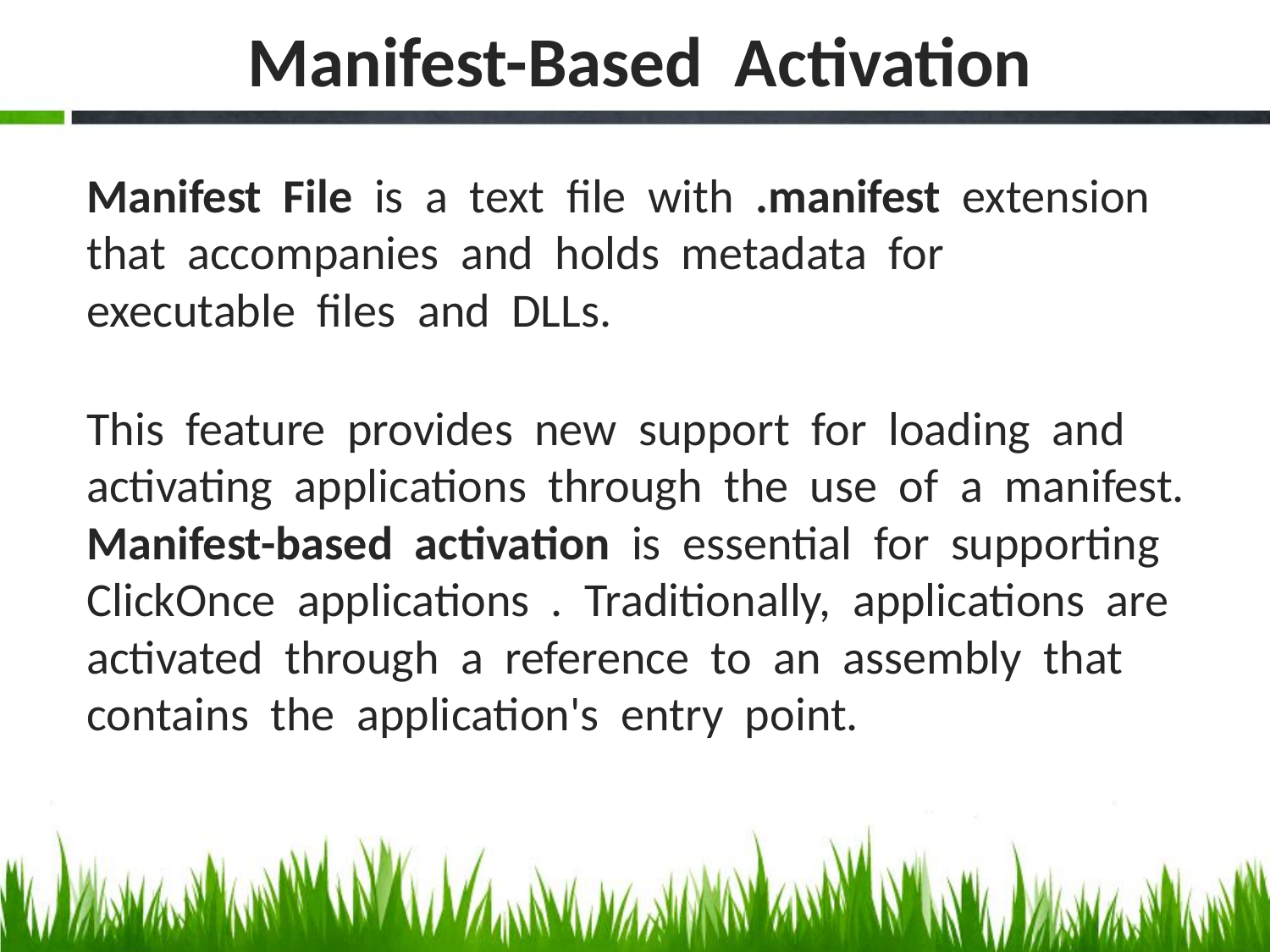

# Manifest-Based  Activation
Manifest  File  is  a  text  file  with  .manifest  extension  that  accompanies  and  holds  metadata  for  executable  files  and  DLLs.
This  feature  provides  new  support  for  loading  and  activating  applications  through  the  use  of  a  manifest.  Manifest-based  activation  is  essential  for  supporting  ClickOnce  applications  .  Traditionally,  applications  are  activated  through  a  reference  to  an  assembly  that  contains  the  application's  entry  point.